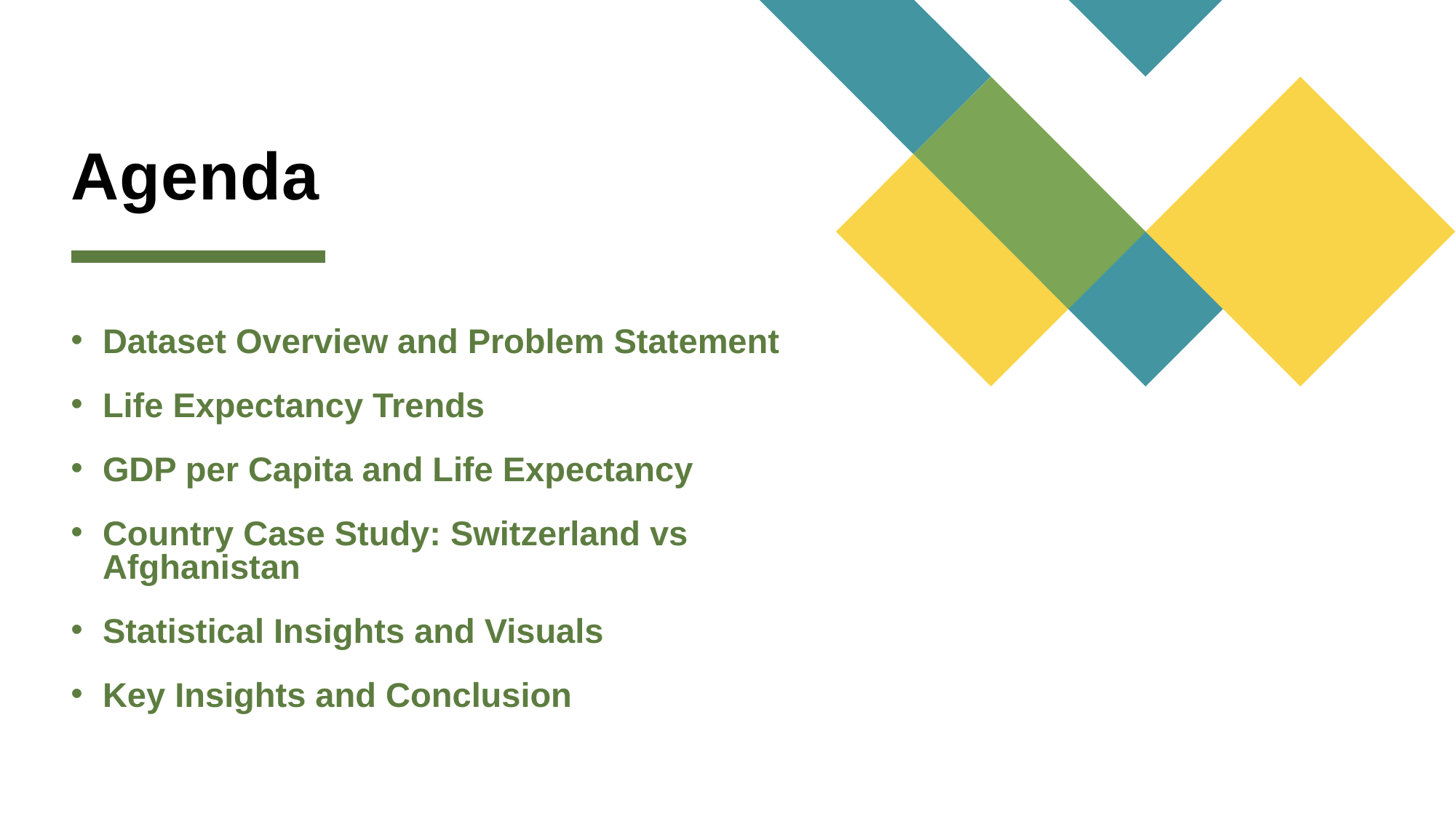

# Agenda
Dataset Overview and Problem Statement
Life Expectancy Trends
GDP per Capita and Life Expectancy
Country Case Study: Switzerland vs Afghanistan
Statistical Insights and Visuals
Key Insights and Conclusion